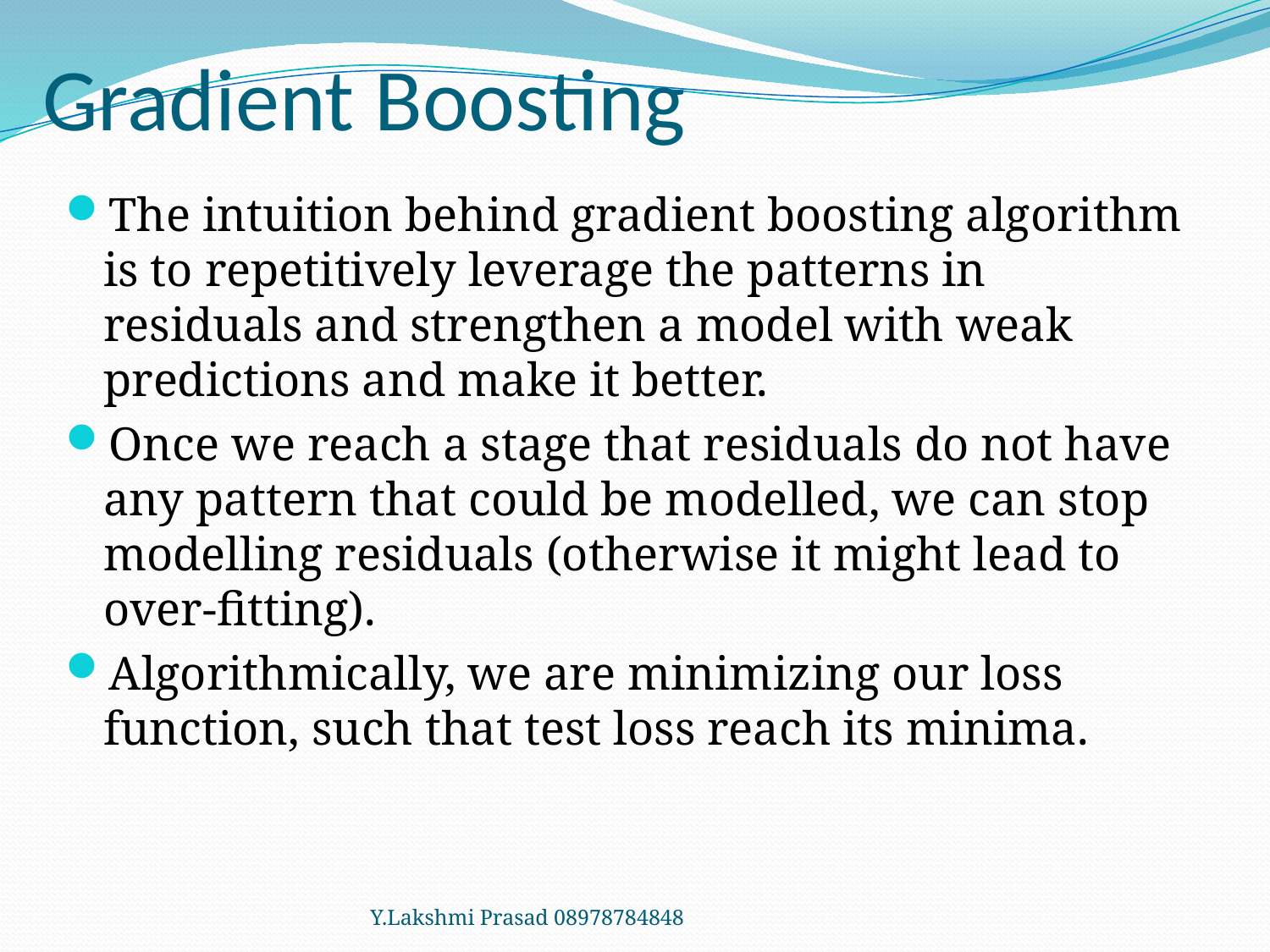

# Gradient Boosting
The intuition behind gradient boosting algorithm is to repetitively leverage the patterns in residuals and strengthen a model with weak predictions and make it better.
Once we reach a stage that residuals do not have any pattern that could be modelled, we can stop modelling residuals (otherwise it might lead to over-fitting).
Algorithmically, we are minimizing our loss function, such that test loss reach its minima.
Y.Lakshmi Prasad 08978784848